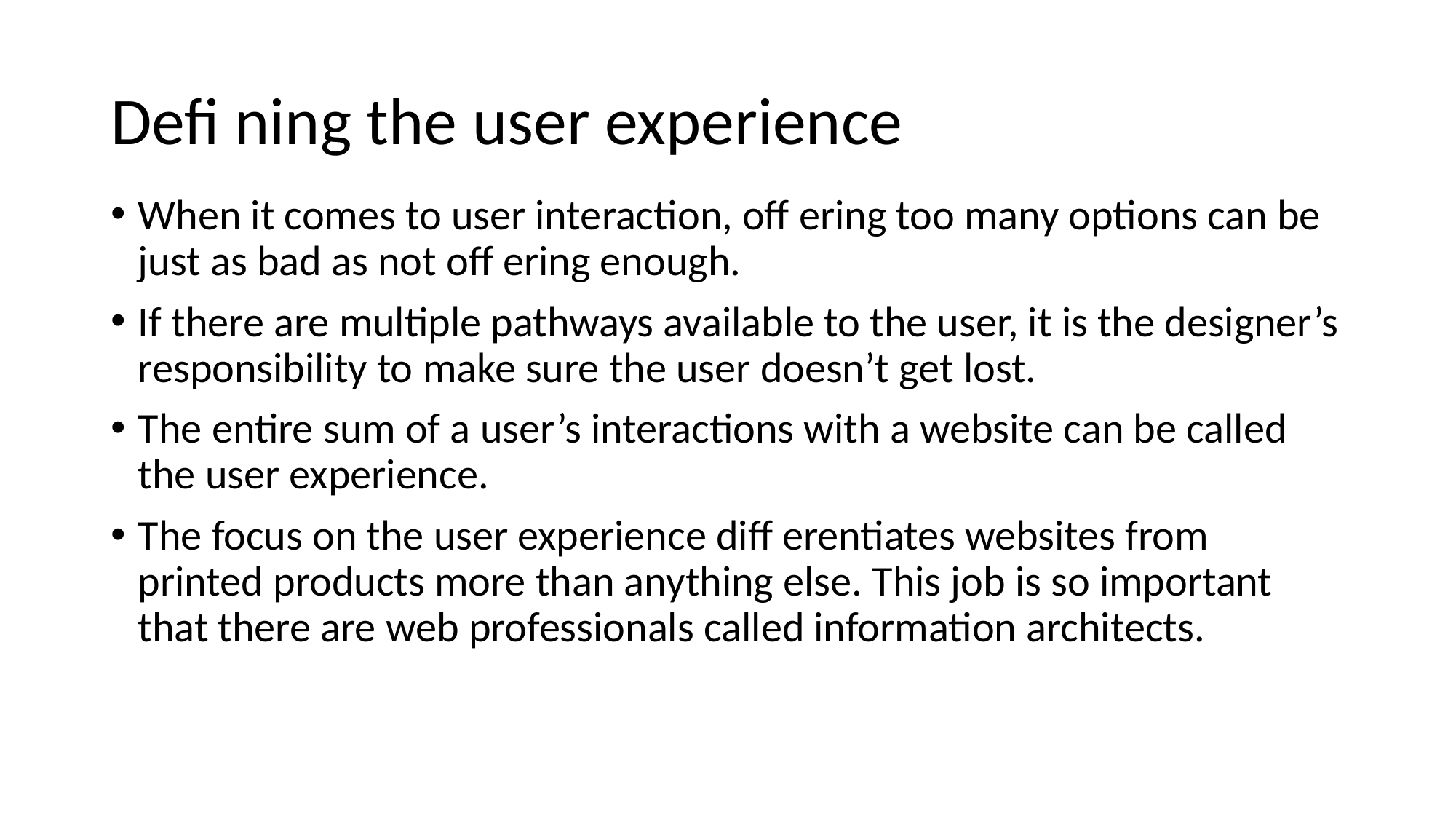

# Defi ning the user experience
When it comes to user interaction, off ering too many options can be just as bad as not off ering enough.
If there are multiple pathways available to the user, it is the designer’s responsibility to make sure the user doesn’t get lost.
The entire sum of a user’s interactions with a website can be called the user experience.
The focus on the user experience diff erentiates websites from printed products more than anything else. This job is so important that there are web professionals called information architects.